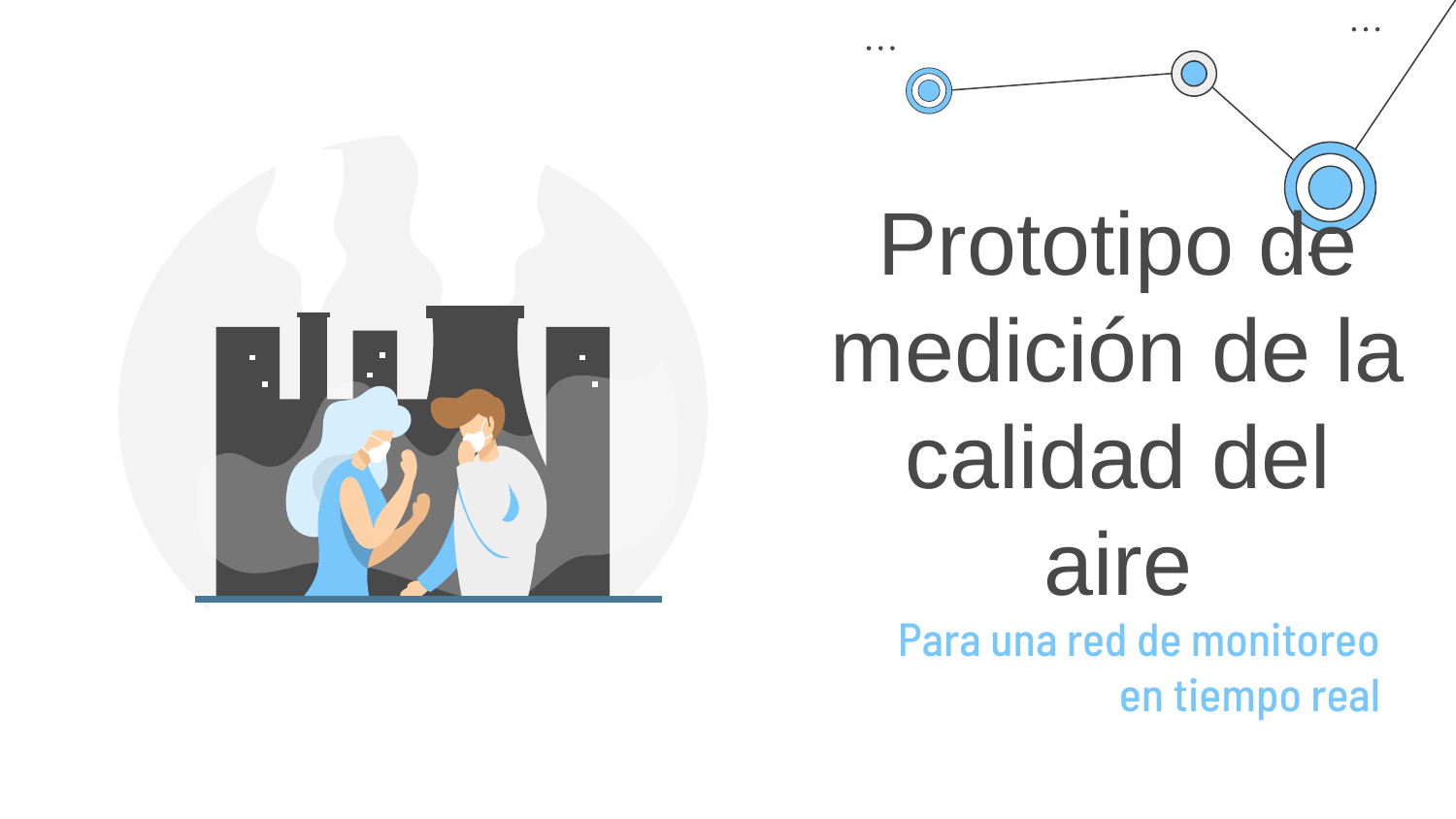

# Prototipo de medición de la calidad del aire

Para una red de monitoreo en tiempo real